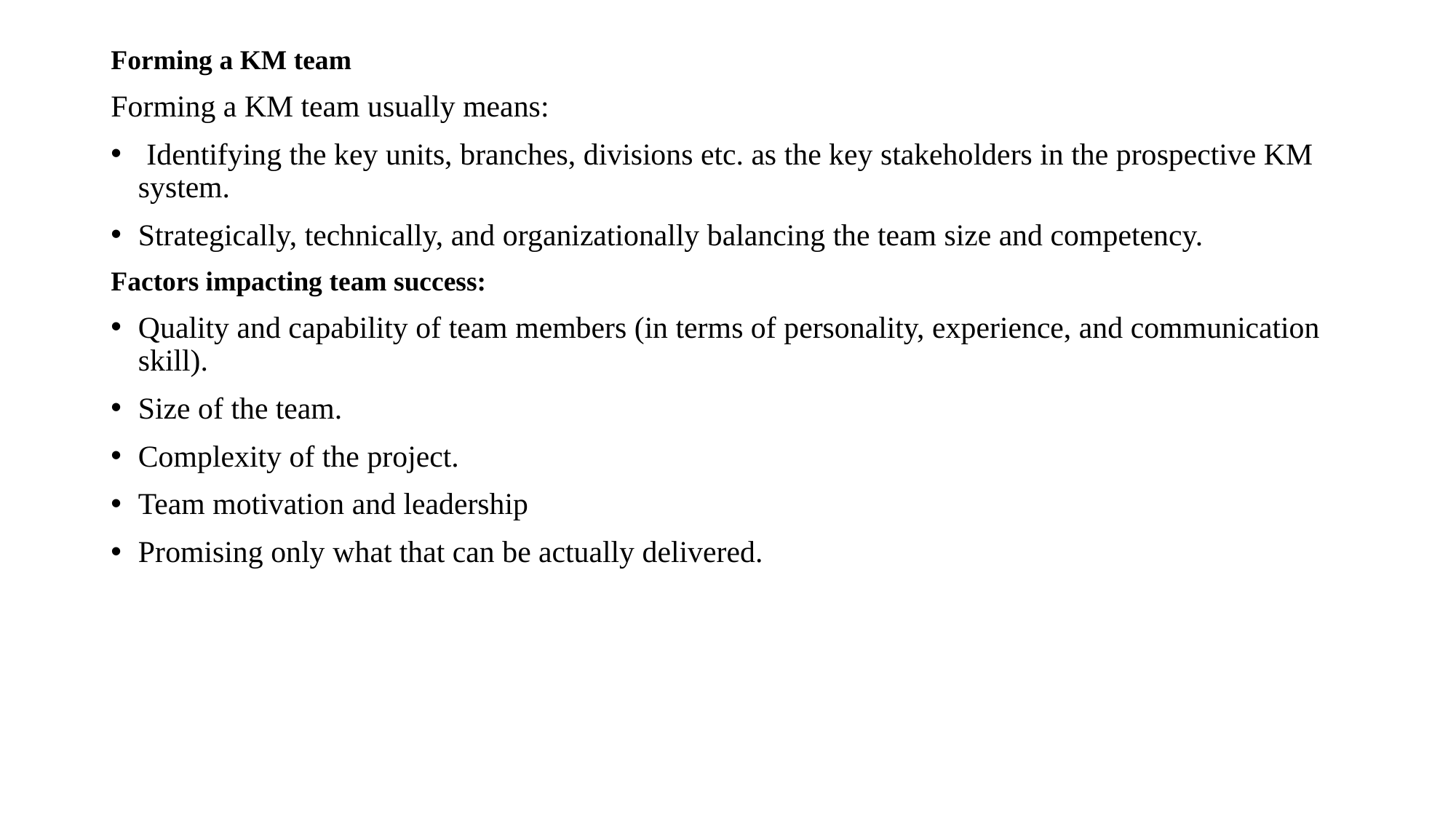

Forming a KM team
Forming a KM team usually means:
 Identifying the key units, branches, divisions etc. as the key stakeholders in the prospective KM system.
Strategically, technically, and organizationally balancing the team size and competency.
Factors impacting team success:
Quality and capability of team members (in terms of personality, experience, and communication skill).
Size of the team.
Complexity of the project.
Team motivation and leadership
Promising only what that can be actually delivered.